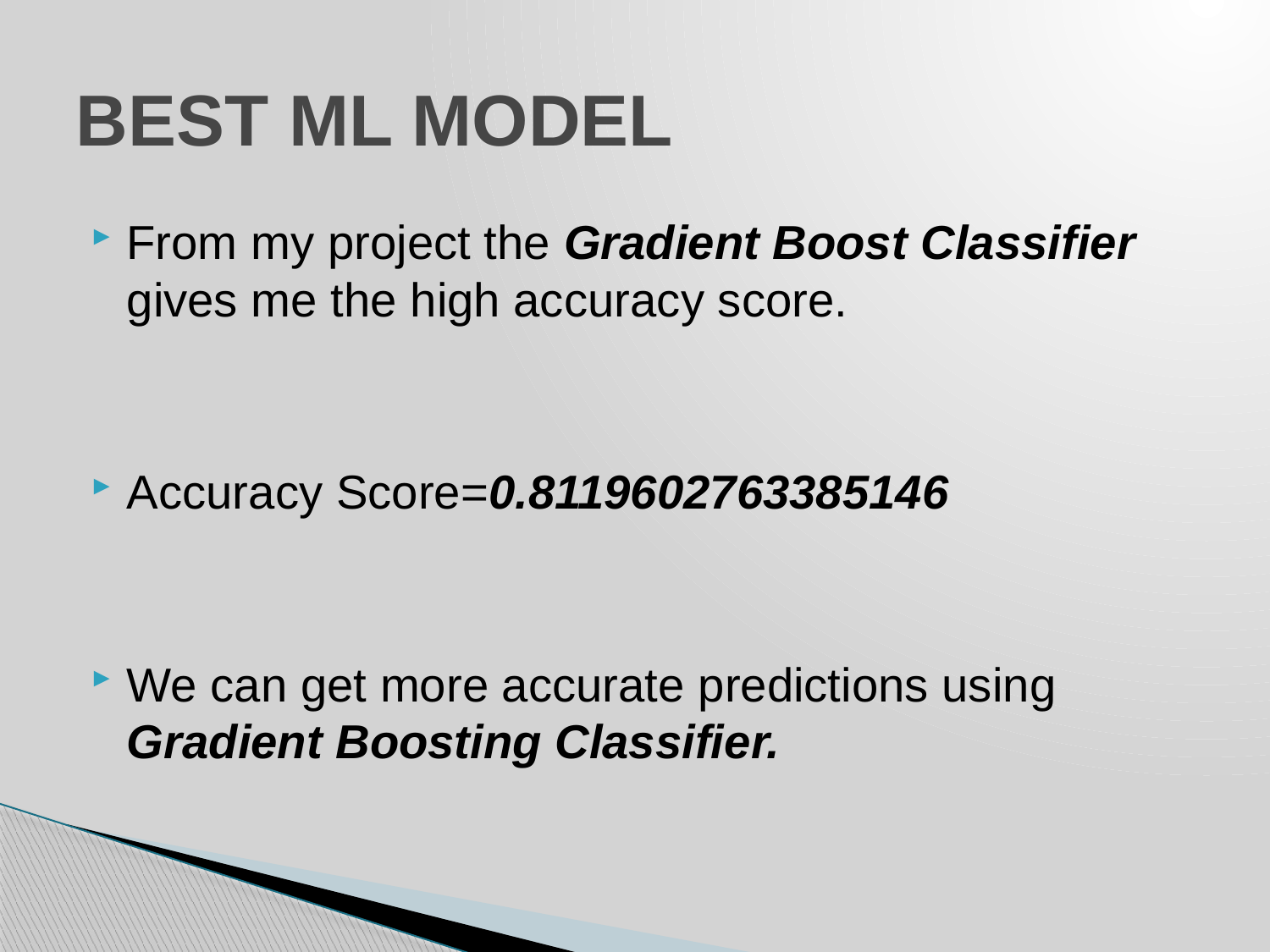

# BEST ML MODEL
From my project the Gradient Boost Classifier gives me the high accuracy score.

Accuracy Score=0.8119602763385146

We can get more accurate predictions using  Gradient Boosting Classifier.